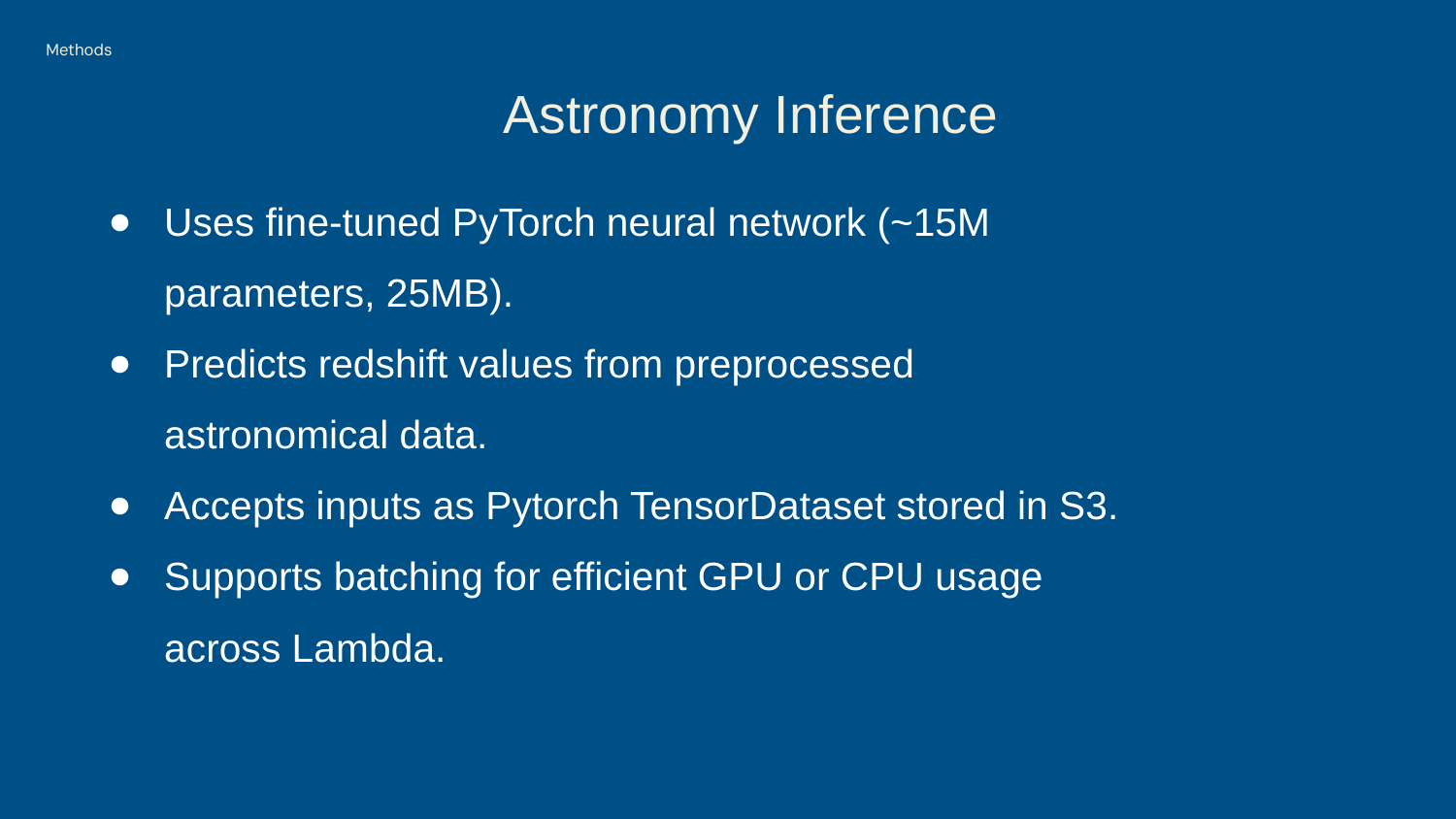

Methods
Astronomy Inference
Uses fine-tuned PyTorch neural network (~15M parameters, 25MB).
Predicts redshift values from preprocessed astronomical data.
Accepts inputs as Pytorch TensorDataset stored in S3.
Supports batching for efficient GPU or CPU usage across Lambda.